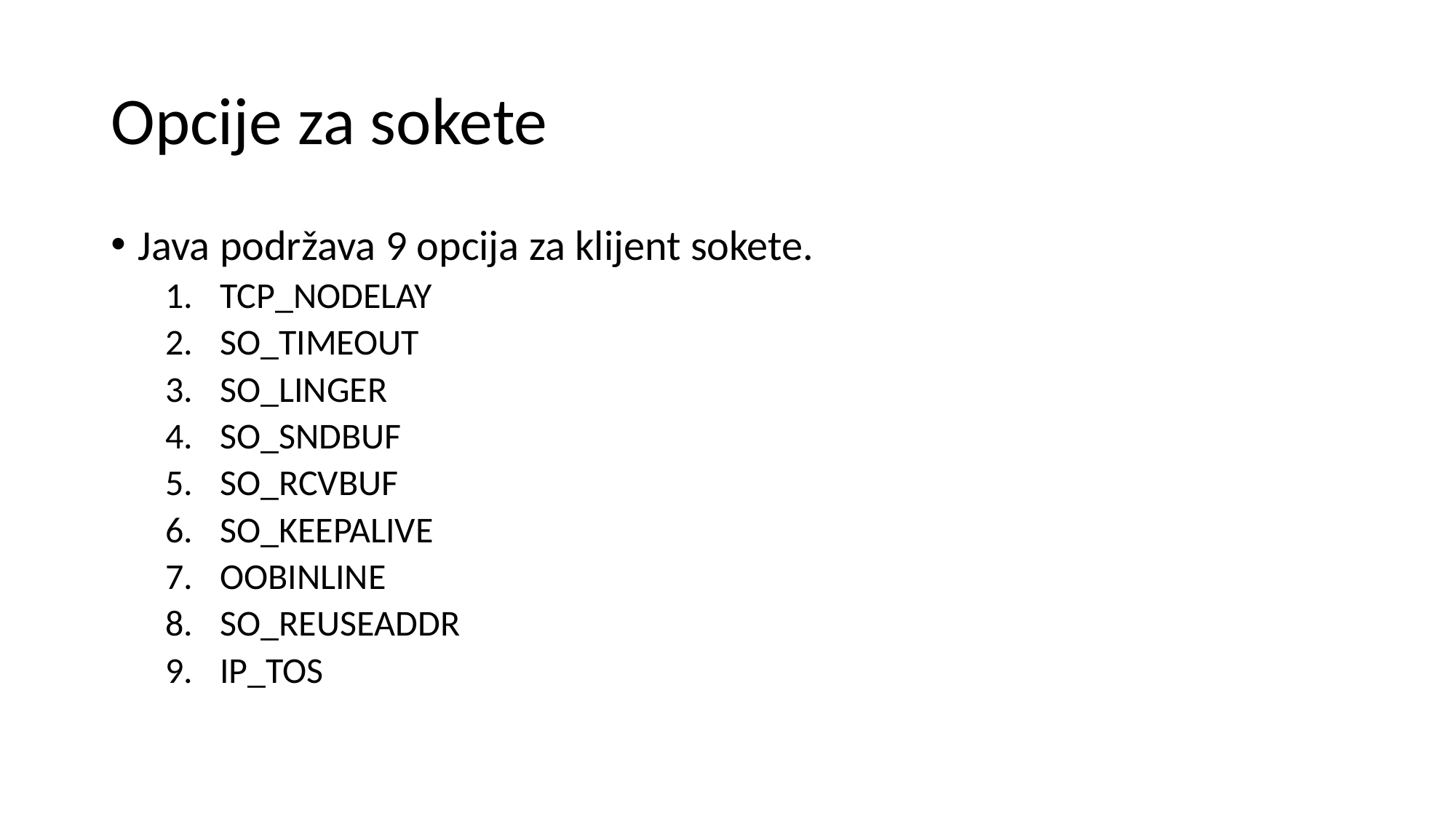

# Opcije za sokete
Java podržava 9 opcija za klijent sokete.
TCP_NODELAY
SO_TIMEOUT
SO_LINGER
SO_SNDBUF
SO_RCVBUF
SO_KEEPALIVE
OOBINLINE
SO_REUSEADDR
IP_TOS